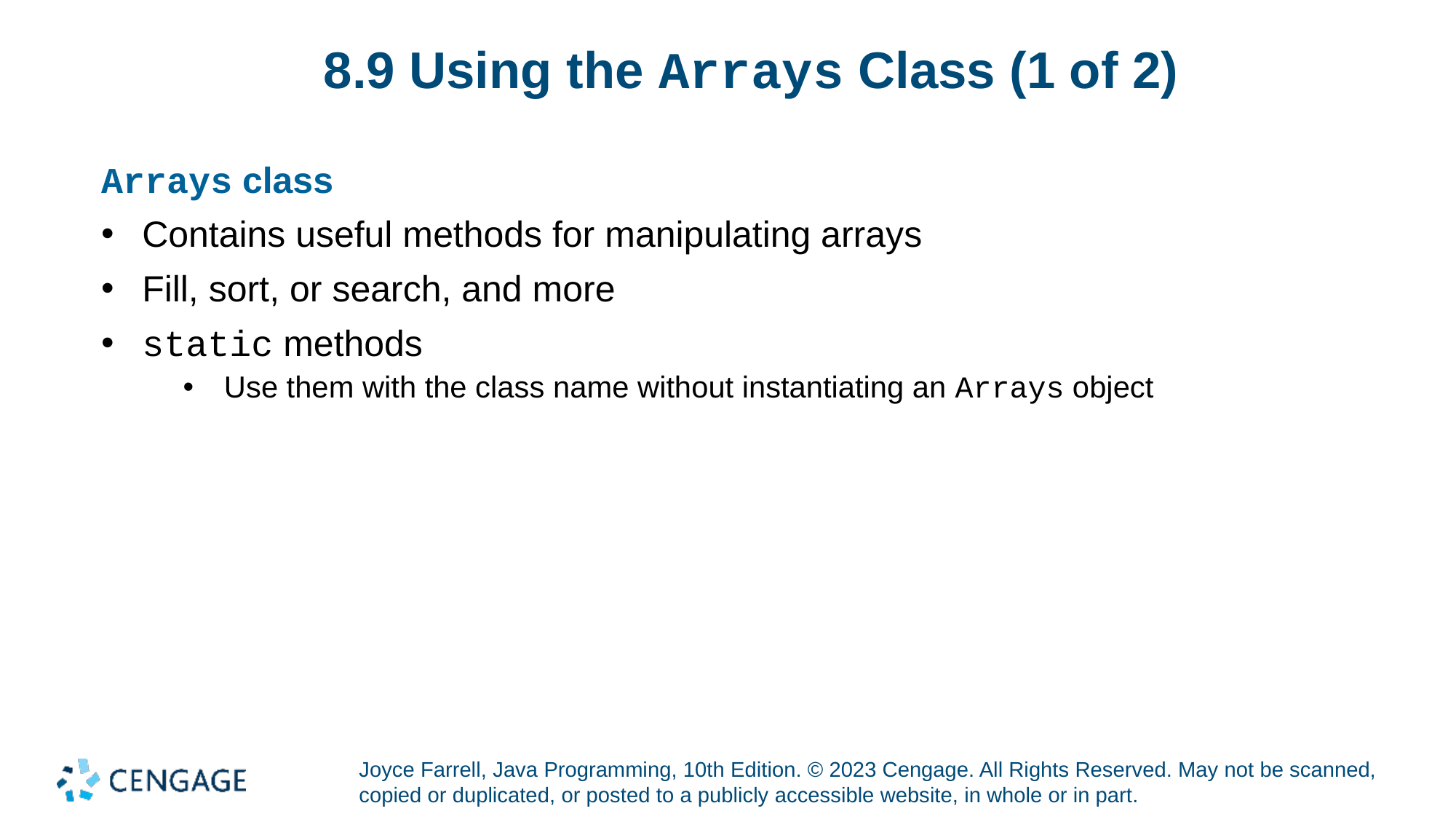

# 8.9 Using the Arrays Class (1 of 2)
Arrays class
Contains useful methods for manipulating arrays
Fill, sort, or search, and more
static methods
Use them with the class name without instantiating an Arrays object